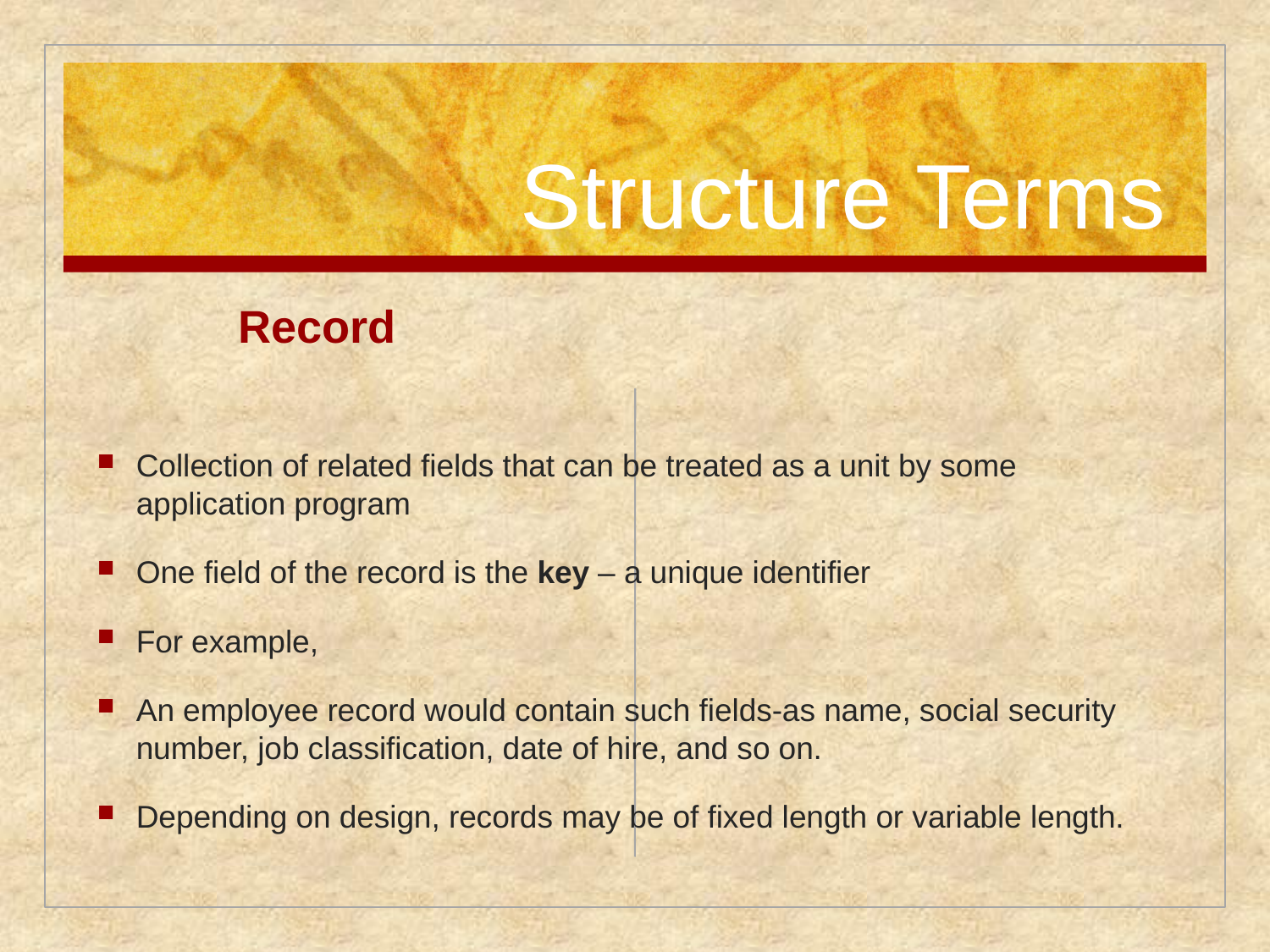

# Structure Terms
Record

Collection of related fields that can be treated as a unit by some application program
One field of the record is the key – a unique identifier
For example,
An employee record would contain such fields-as name, social security number, job classification, date of hire, and so on.
Depending on design, records may be of fixed length or variable length.